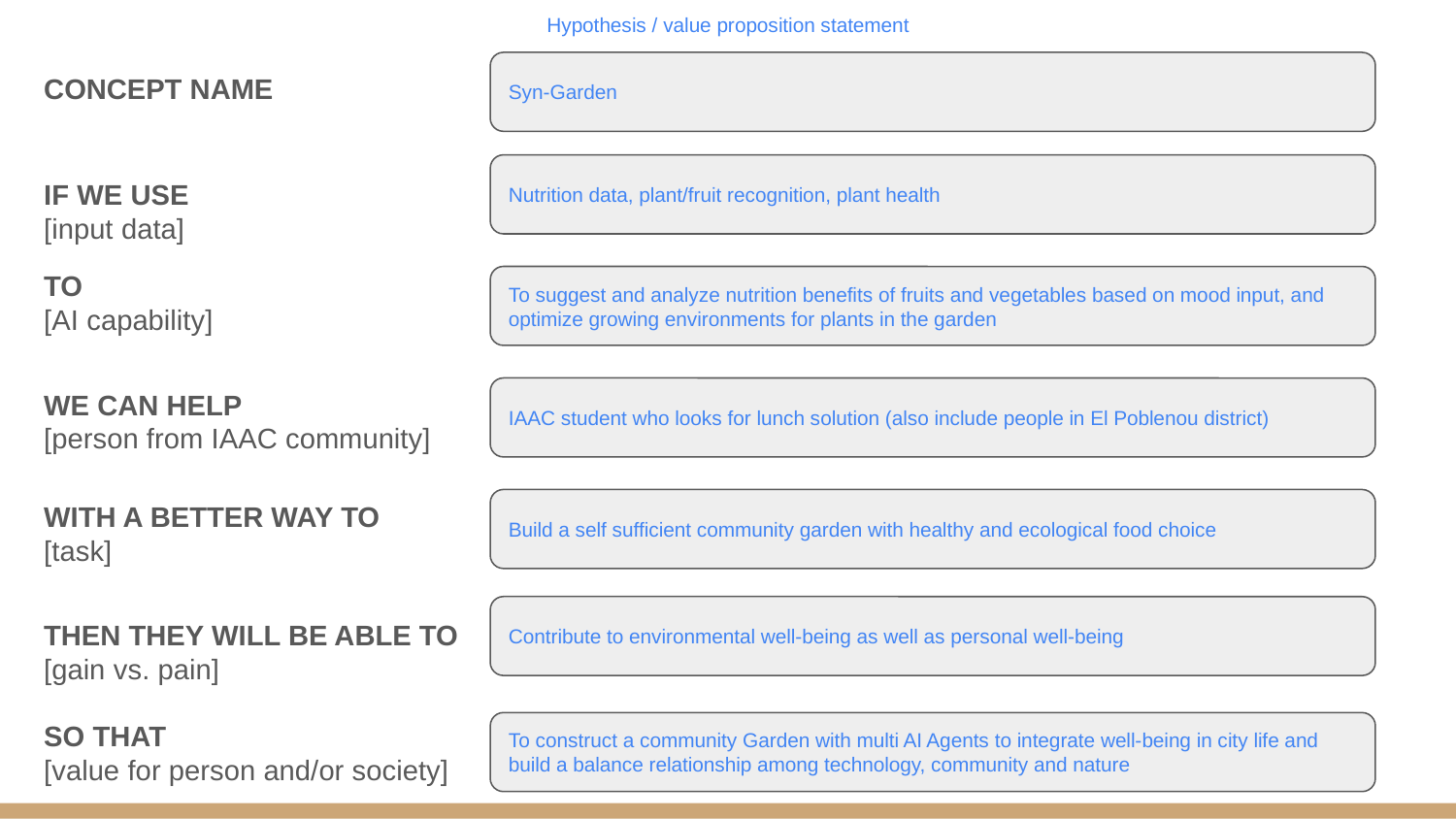

Hypothesis / value proposition statement
Syn-Garden
CONCEPT NAME
Nutrition data, plant/fruit recognition, plant health
IF WE USE
[input data]
TO
[AI capability]
To suggest and analyze nutrition benefits of fruits and vegetables based on mood input, and optimize growing environments for plants in the garden
WE CAN HELP
[person from IAAC community]
IAAC student who looks for lunch solution (also include people in El Poblenou district)
WITH A BETTER WAY TO [task]
Build a self sufficient community garden with healthy and ecological food choice
Contribute to environmental well-being as well as personal well-being
THEN THEY WILL BE ABLE TO
[gain vs. pain]
SO THAT
[value for person and/or society]
To construct a community Garden with multi AI Agents to integrate well-being in city life and build a balance relationship among technology, community and nature